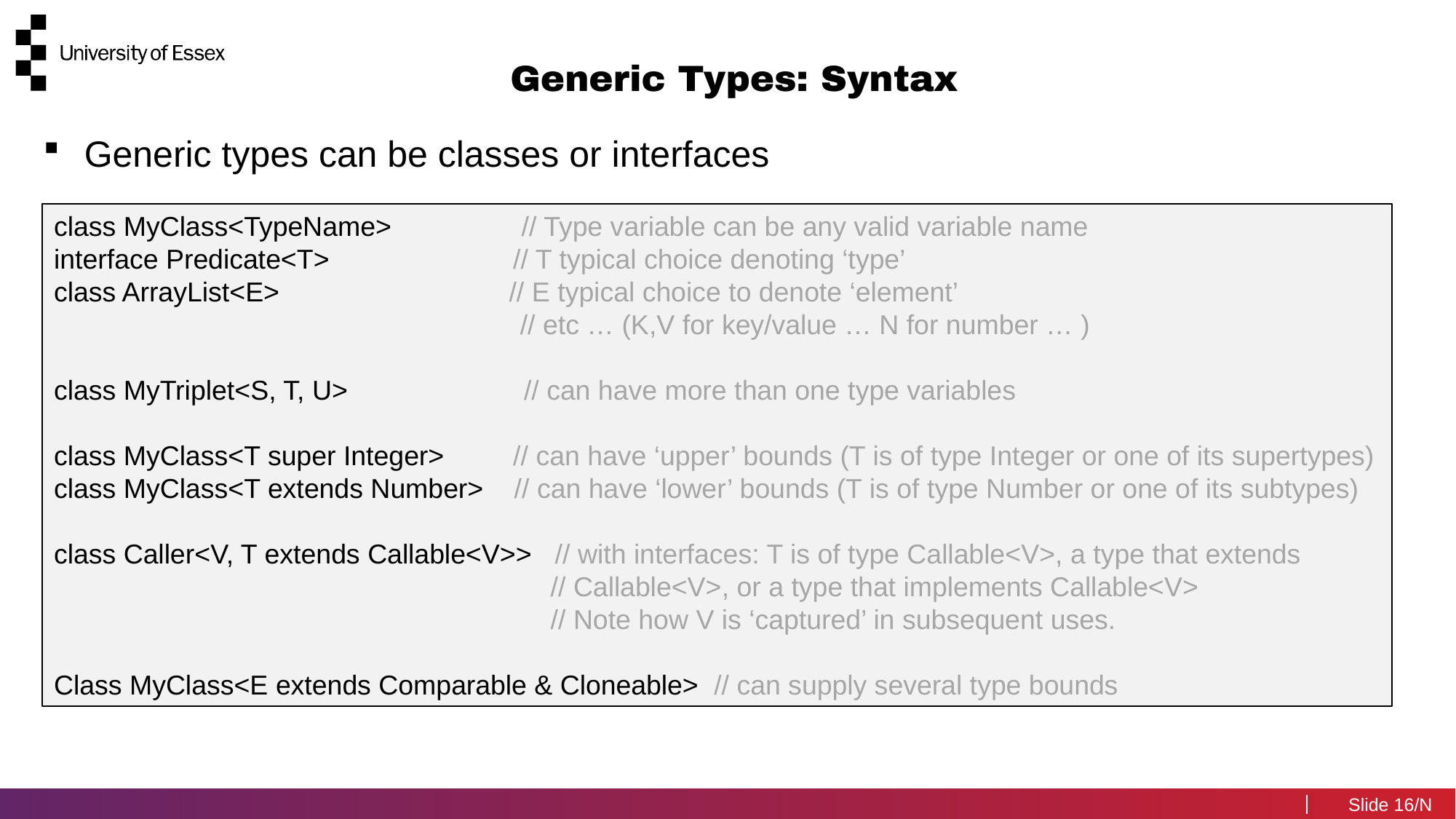

Generic Types: Syntax
Generic types can be classes or interfaces
class MyClass<TypeName>                 // Type variable can be any valid variable name
interface Predicate<T>                        // T typical choice denoting ‘type’
class ArrayList<E>                              // E typical choice to denote ‘element’
                                                             // etc … (K,V for key/value … N for number … )

class MyTriplet<S, T, U>                       // can have more than one type variables

class MyClass<T super Integer>         // can have ‘upper’ bounds (T is of type Integer or one of its supertypes)
class MyClass<T extends Number>    // can have ‘lower’ bounds (T is of type Number or one of its subtypes)

class Caller<V, T extends Callable<V>>   // with interfaces: T is of type Callable<V>, a type that extends
                                                                 // Callable<V>, or a type that implements Callable<V>
                                                                 // Note how V is ‘captured’ in subsequent uses.

Class MyClass<E extends Comparable & Cloneable>  // can supply several type bounds
16/N